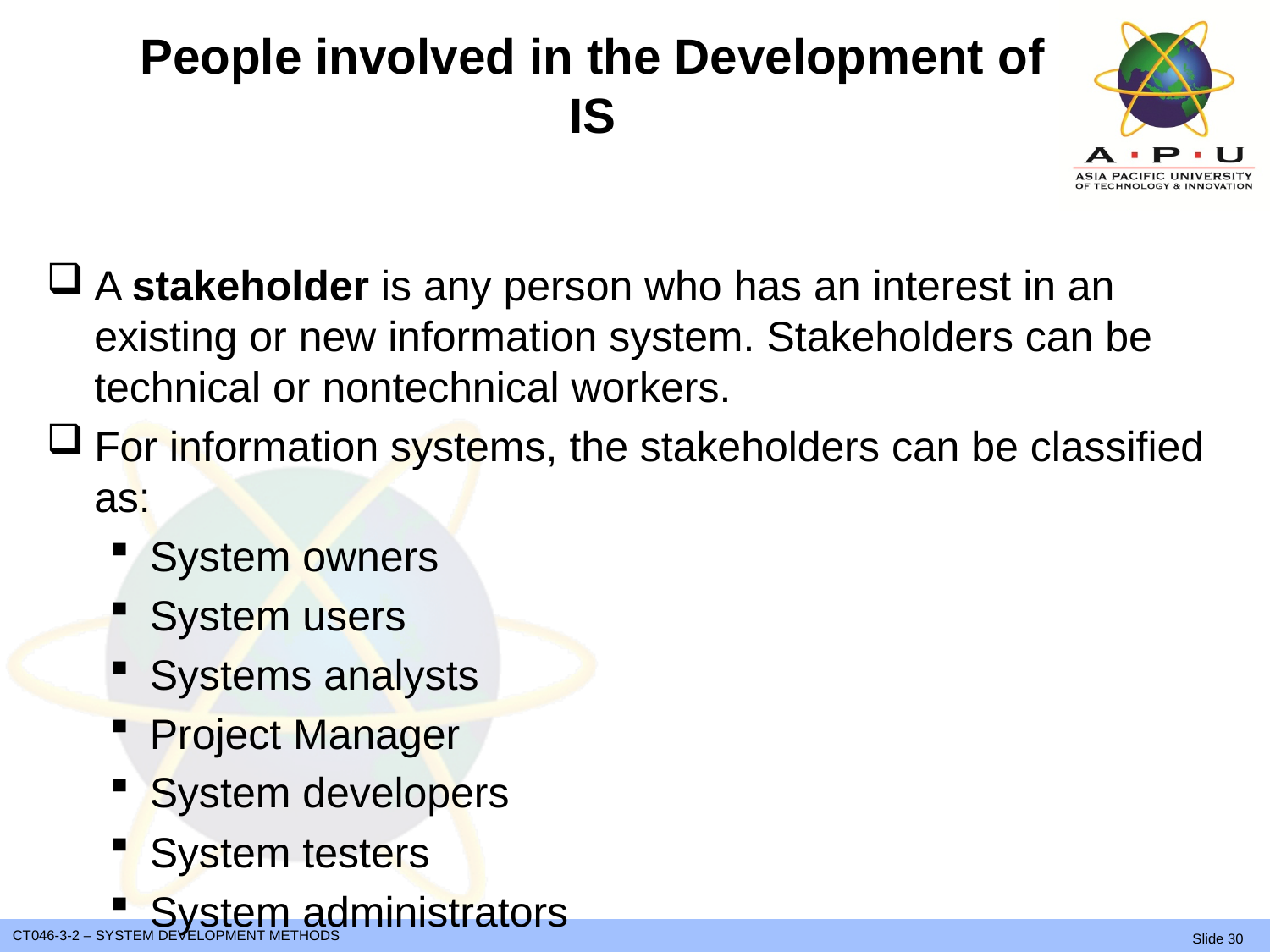

# People involved in the Development of IS
A stakeholder is any person who has an interest in an existing or new information system. Stakeholders can be technical or nontechnical workers.
For information systems, the stakeholders can be classified as:
System owners
System users
Systems analysts
Project Manager
System developers
System testers
System administrators